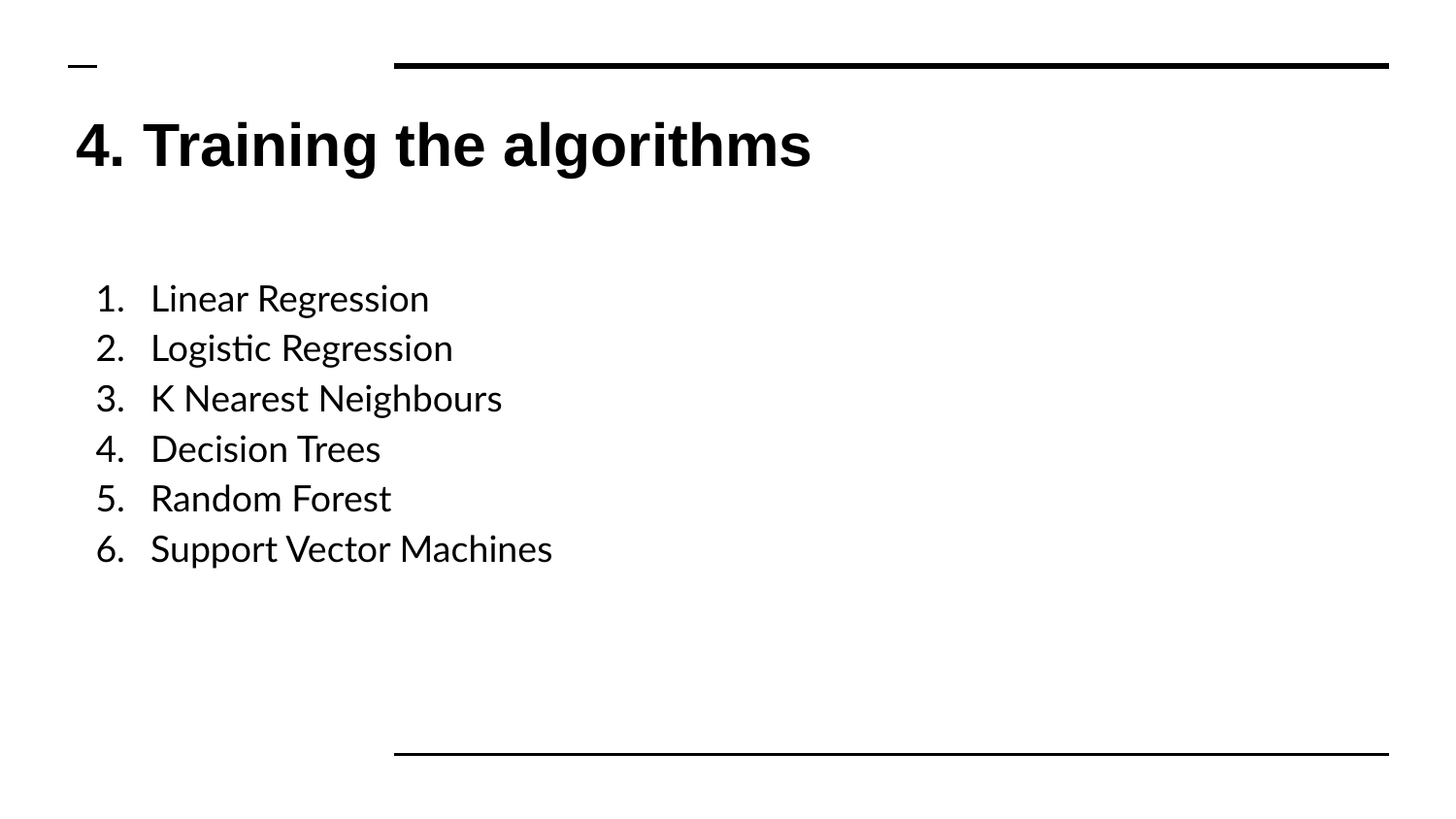

# 4. Training the algorithms
Linear Regression
Logistic Regression
K Nearest Neighbours
Decision Trees
Random Forest
Support Vector Machines